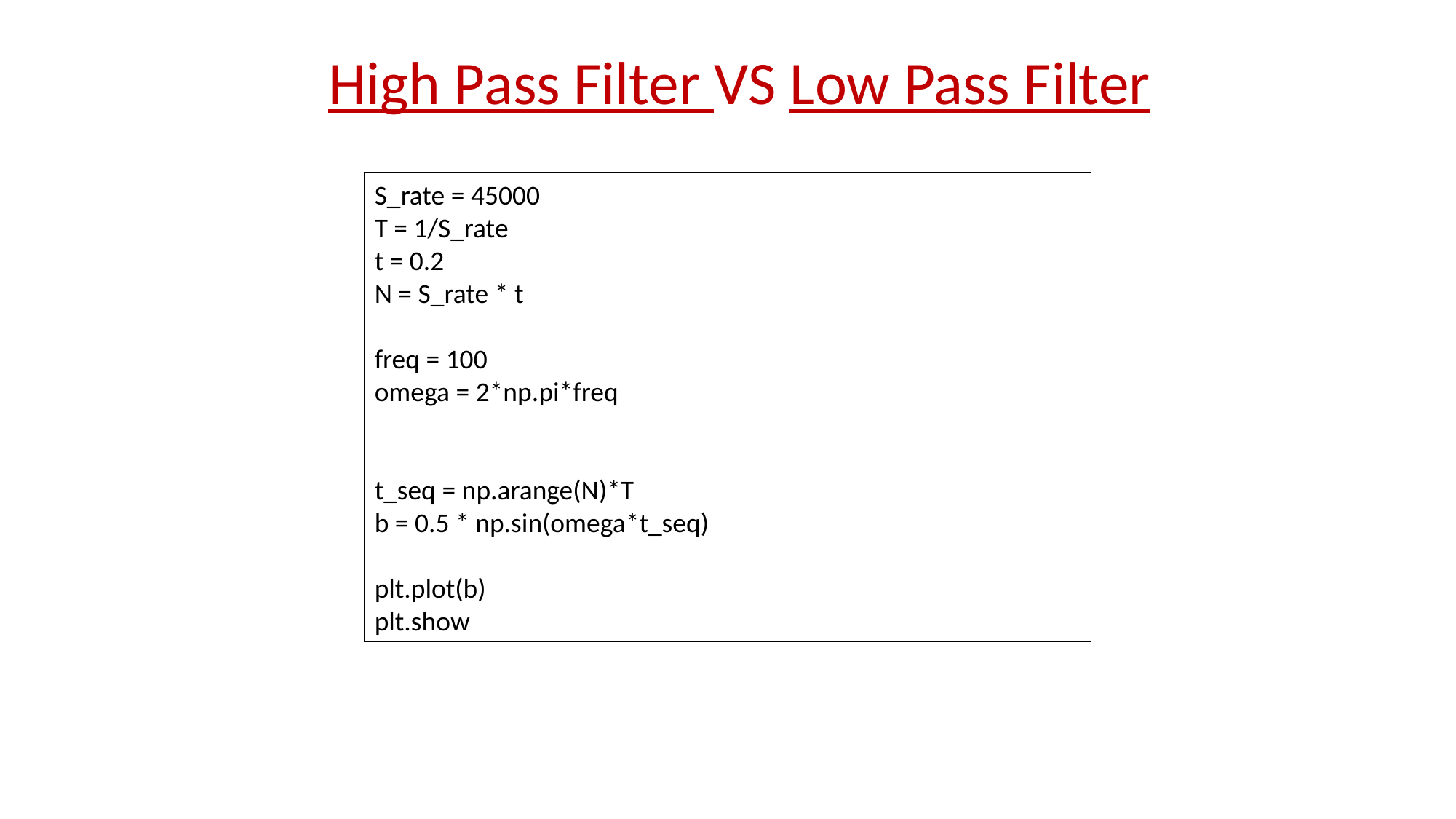

# High Pass Filter VS Low Pass Filter
S_rate = 45000
T = 1/S_rate
t = 0.2
N = S_rate * t

freq = 100
omega = 2*np.pi*freq

t_seq = np.arange(N)*T
b = 0.5 * np.sin(omega*t_seq)

plt.plot(b)
plt.show